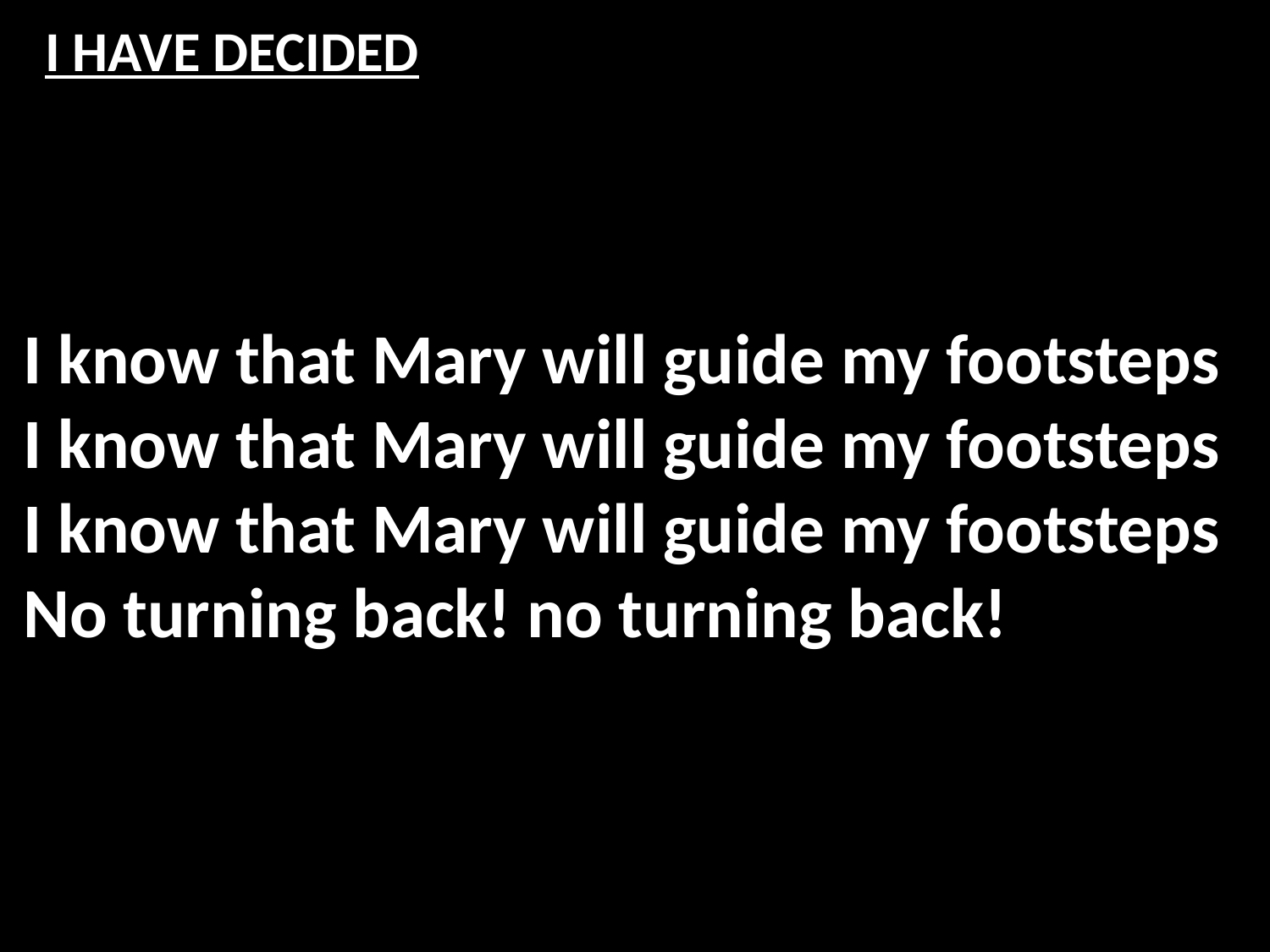

# I HAVE DECIDED
I know that Mary will guide my footsteps
I know that Mary will guide my footsteps
I know that Mary will guide my footsteps
No turning back! no turning back!